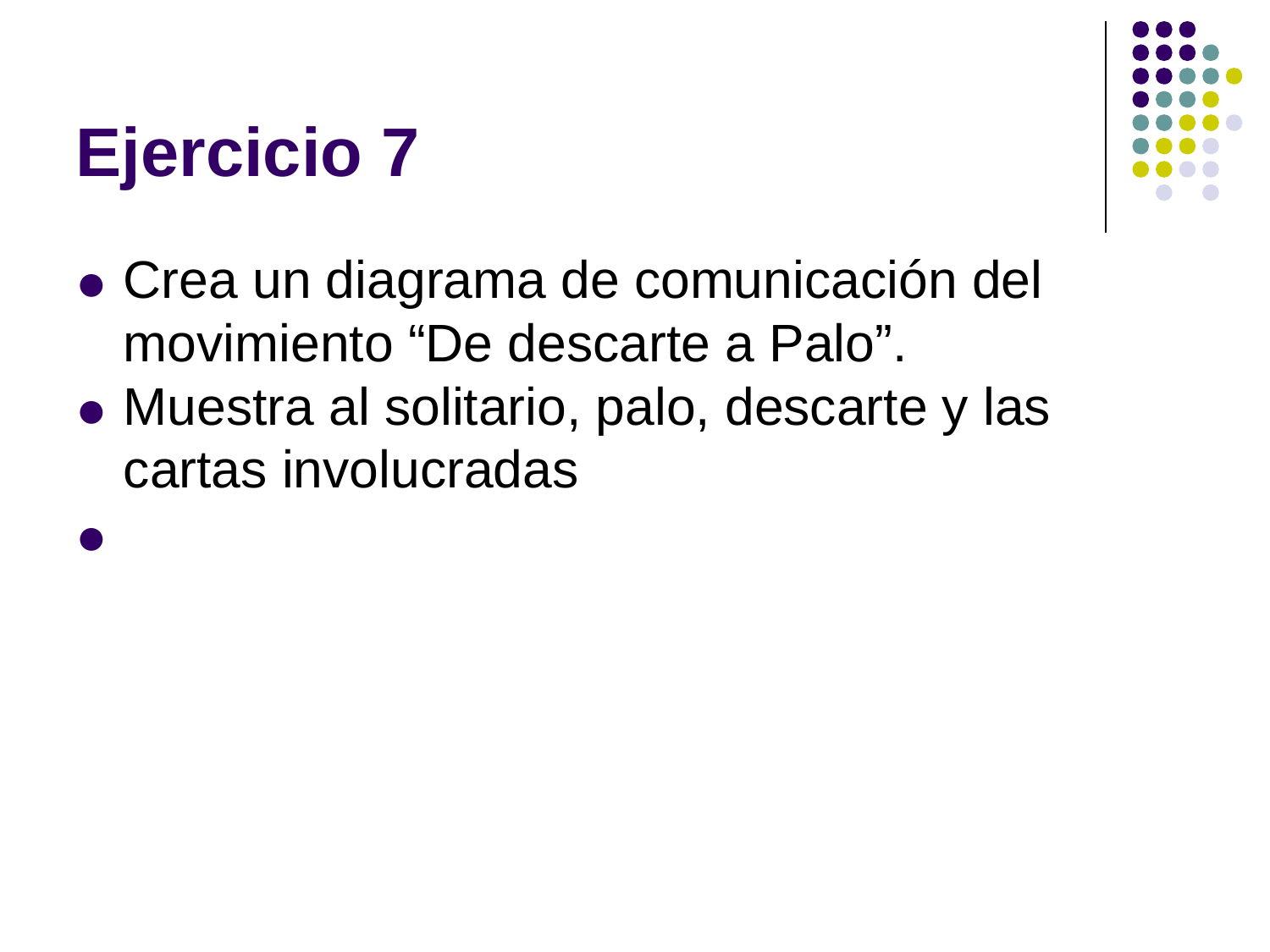

Ejercicio 7
Crea un diagrama de comunicación del movimiento “De descarte a Palo”.
Muestra al solitario, palo, descarte y las cartas involucradas